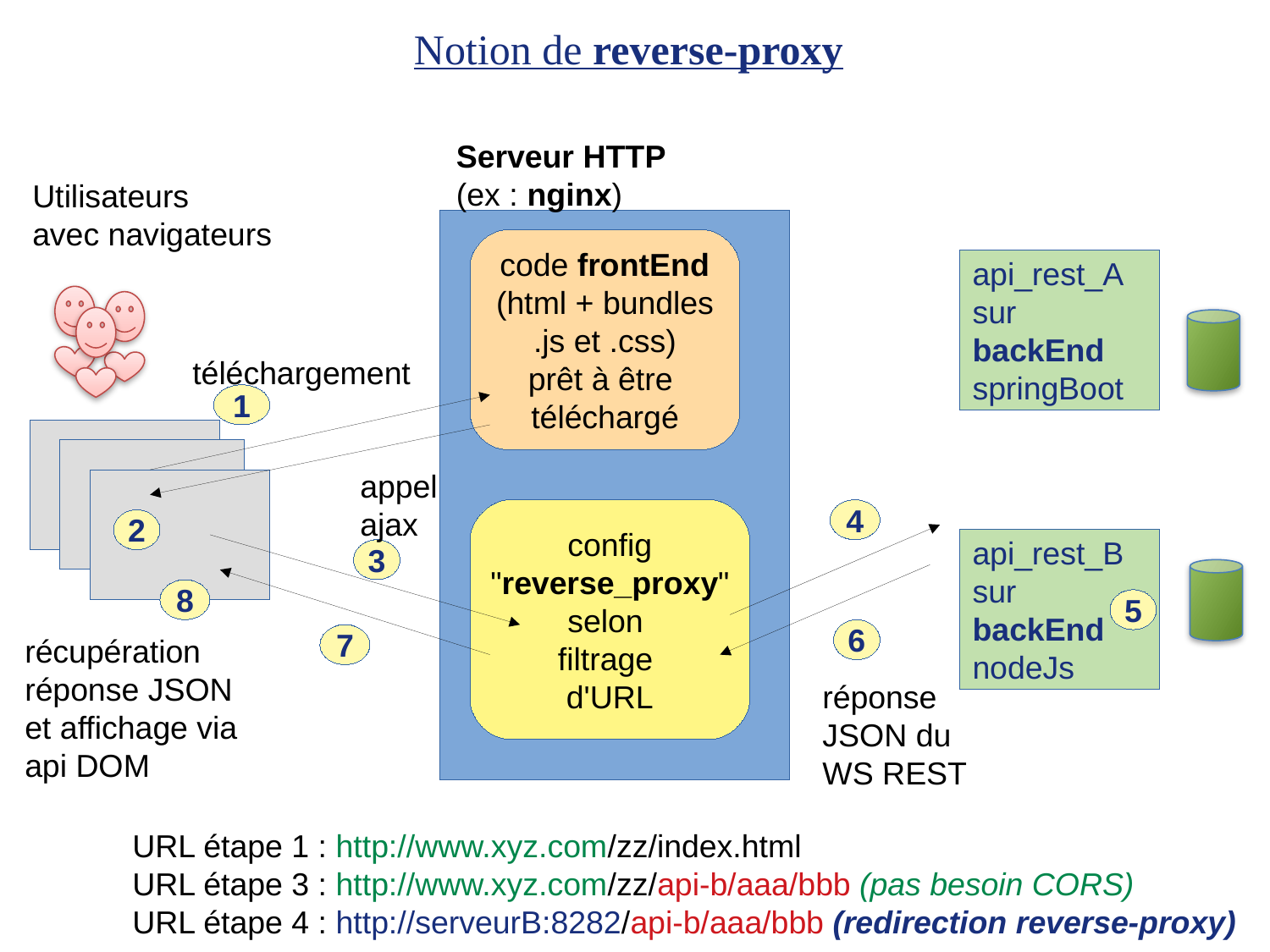

Notion de reverse-proxy
Serveur HTTP
(ex : nginx)
Utilisateurs
avec navigateurs

code frontEnd
(html + bundles
.js et .css)
prêt à être
téléchargé
api_rest_A
sur
backEnd
springBoot

téléchargement

1

appel
ajax

config
"reverse_proxy"
selon
filtrage
d'URL
4
2

api_rest_B
sur
backEnd
nodeJs

3

8
5
6
7
récupération
réponse JSON
et affichage via
api DOM
réponse
JSON du
WS REST
URL étape 1 : http://www.xyz.com/zz/index.html
URL étape 3 : http://www.xyz.com/zz/api-b/aaa/bbb (pas besoin CORS)
URL étape 4 : http://serveurB:8282/api-b/aaa/bbb (redirection reverse-proxy)